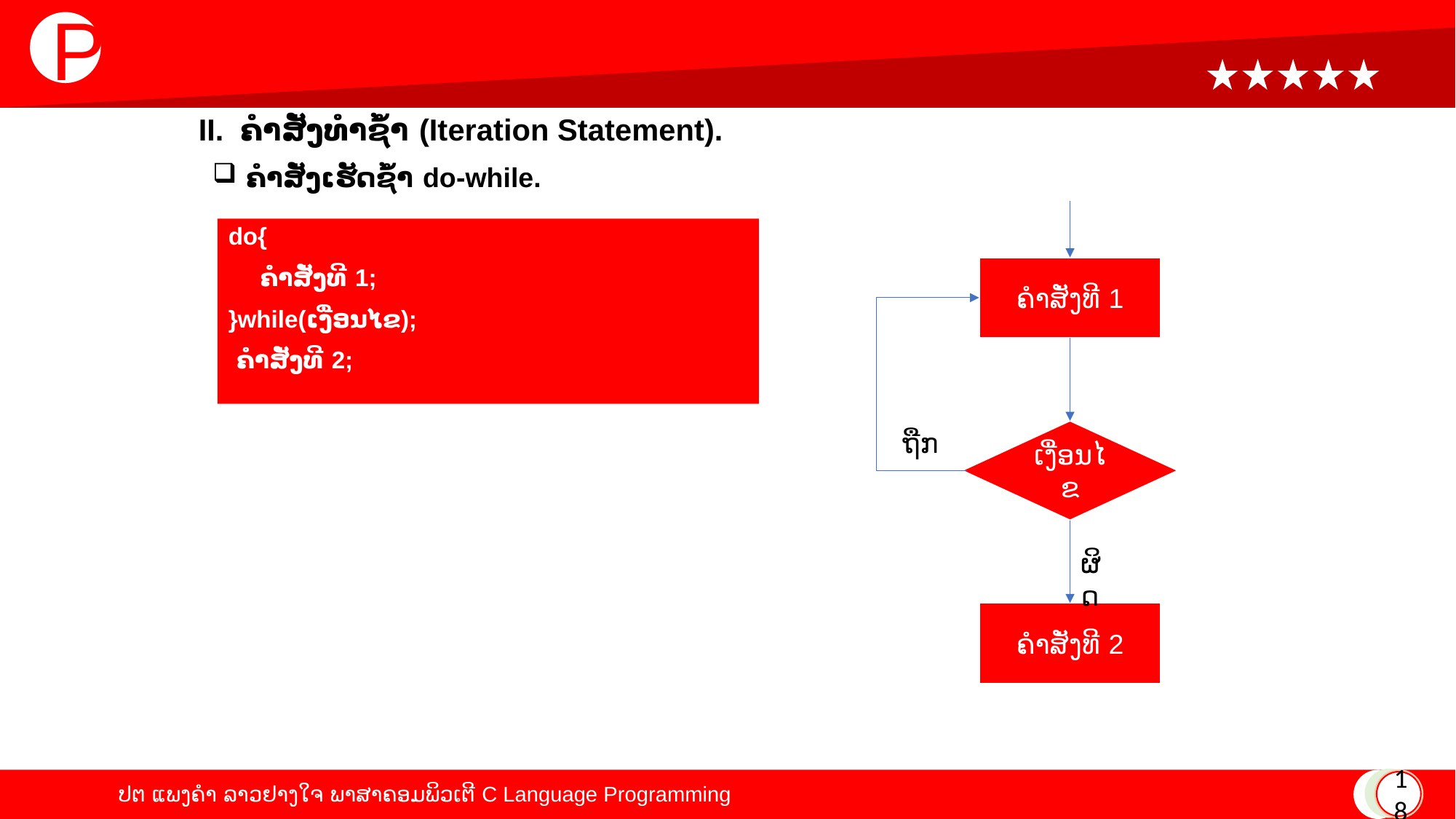

P

# II.  ຄໍາສັ່ງທໍາຊໍ້າ (Iteration Statement).
ຄໍາສັ່ງເຮັດຊໍ້າ do-while.
do{
     ຄໍາສັ່ງທີ 1;
}while(ເງື່ອນໄຂ);
 ຄໍາສັ່ງທີ 2;
ຄໍາສັ່ງທີ 1
ຖືກ
ເງື່ອນໄຂ
ຜິດ
ຄໍາສັ່ງທີ 2

18
ປຕ ແພງຄໍາ ລາວຢາງໃຈ ພາສາຄອມພິວເຕີ C Language Programming